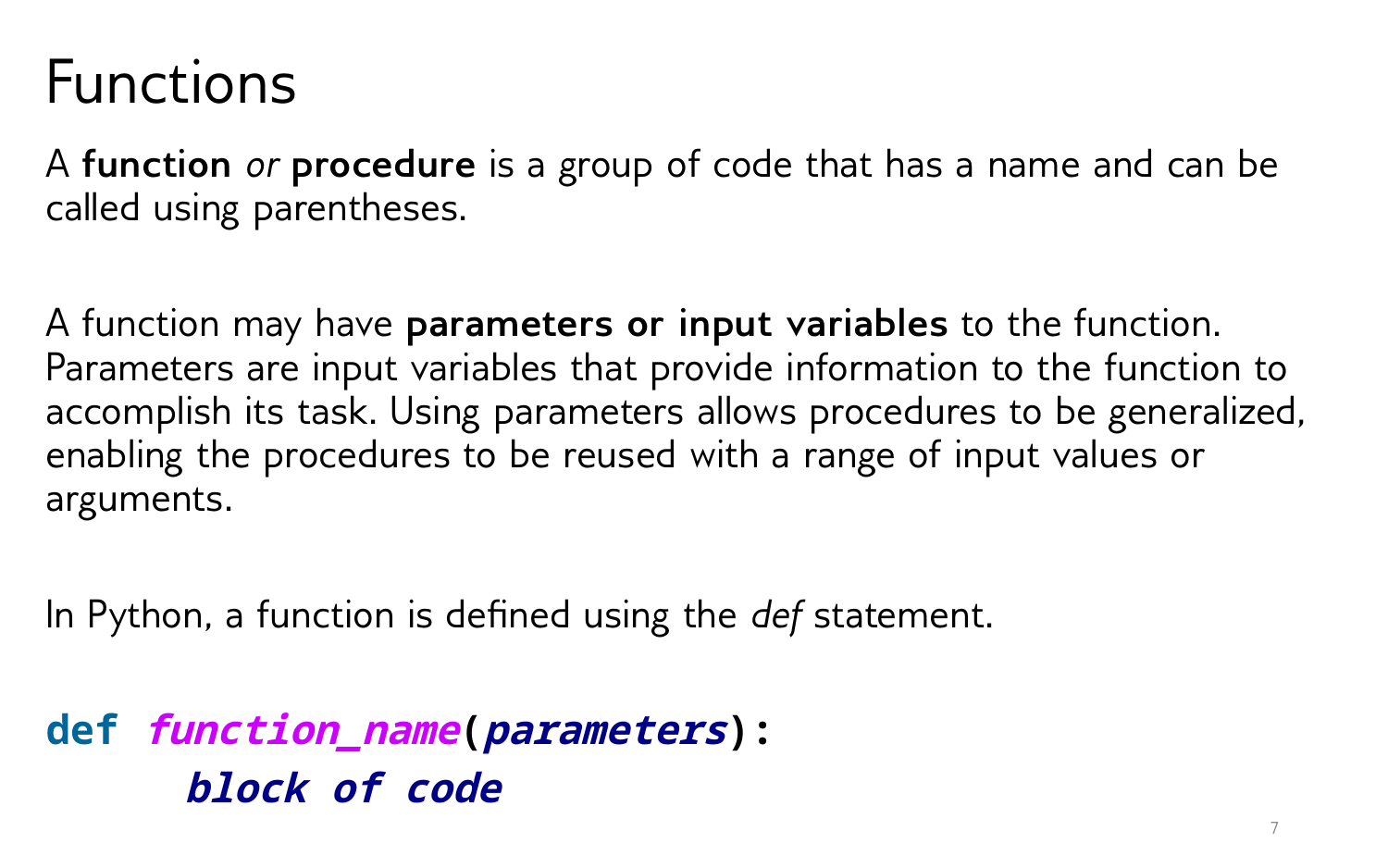

# Functions
A function or procedure is a group of code that has a name and can be called using parentheses.

A function may have parameters or input variables to the function. Parameters are input variables that provide information to the function to accomplish its task. Using parameters allows procedures to be generalized, enabling the procedures to be reused with a range of input values or arguments.

In Python, a function is defined using the def statement.

def function_name(parameters):
	block of code
7